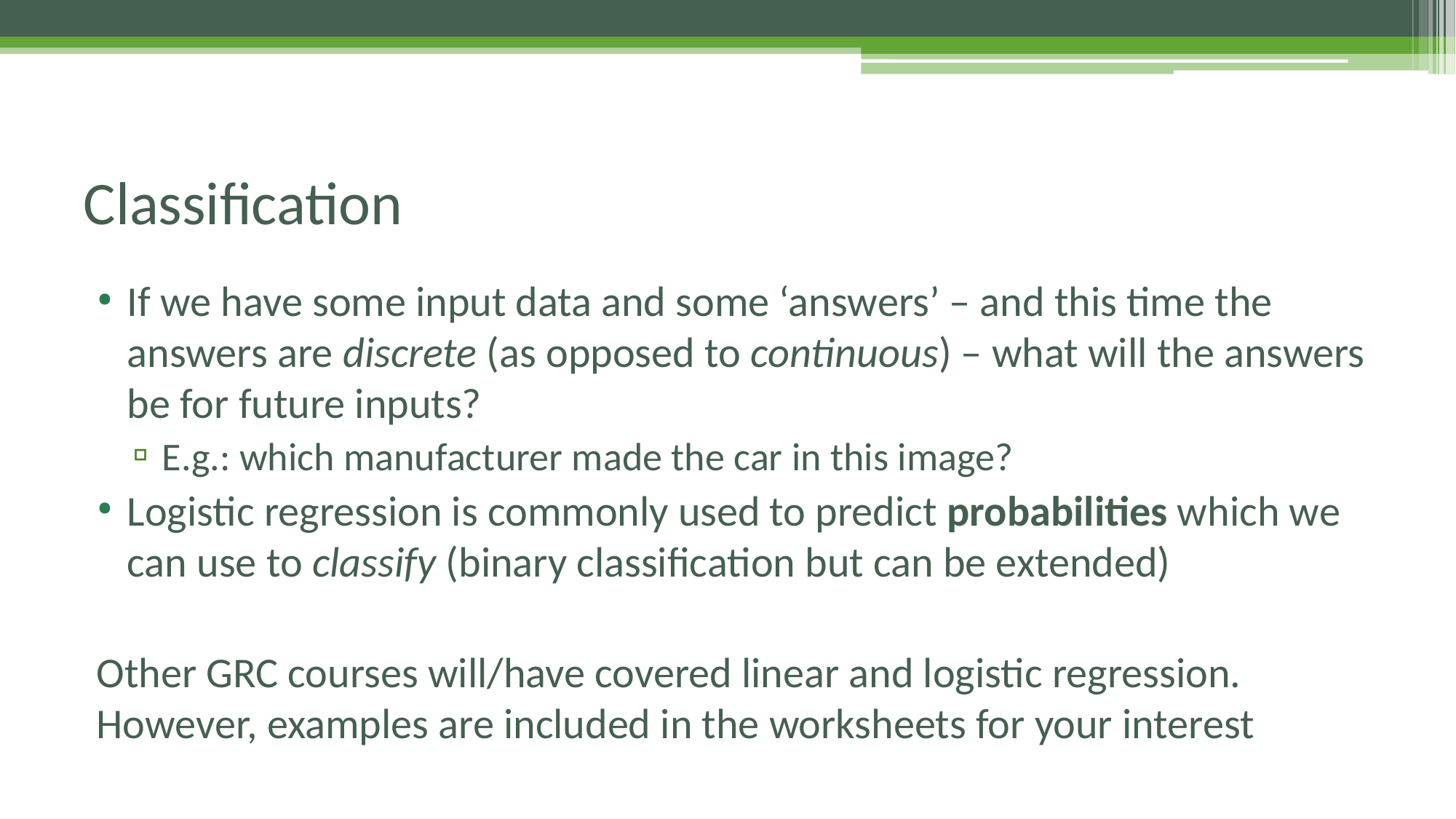

# Classification
If we have some input data and some ‘answers’ – and this time the answers are discrete (as opposed to continuous) – what will the answers be for future inputs?
E.g.: which manufacturer made the car in this image?
Logistic regression is commonly used to predict probabilities which we can use to classify (binary classification but can be extended)

Other GRC courses will/have covered linear and logistic regression. However, examples are included in the worksheets for your interest